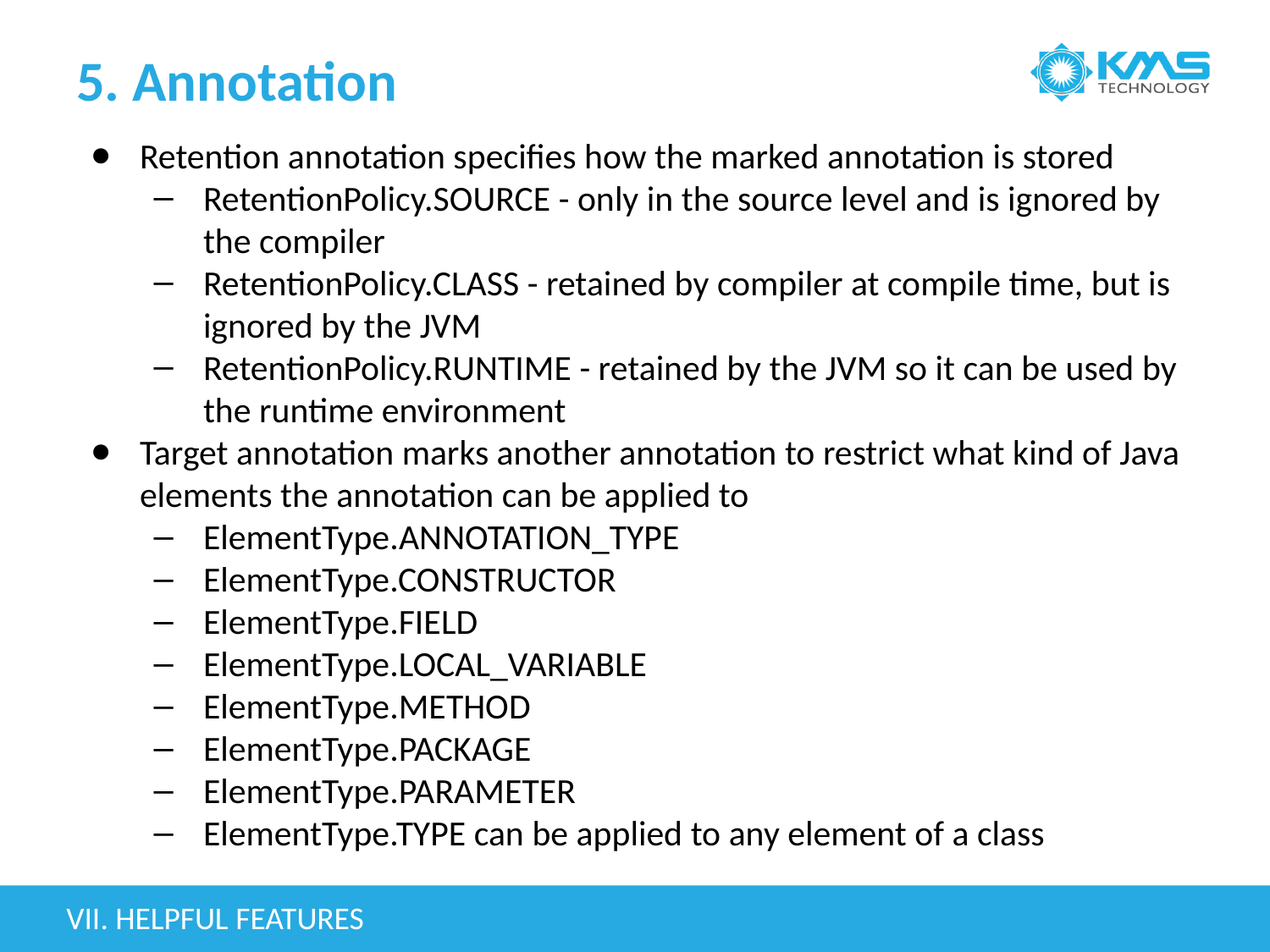

# 5. Annotation
Retention annotation specifies how the marked annotation is stored
RetentionPolicy.SOURCE - only in the source level and is ignored by the compiler
RetentionPolicy.CLASS - retained by compiler at compile time, but is ignored by the JVM
RetentionPolicy.RUNTIME - retained by the JVM so it can be used by the runtime environment
Target annotation marks another annotation to restrict what kind of Java elements the annotation can be applied to
ElementType.ANNOTATION_TYPE
ElementType.CONSTRUCTOR
ElementType.FIELD
ElementType.LOCAL_VARIABLE
ElementType.METHOD
ElementType.PACKAGE
ElementType.PARAMETER
ElementType.TYPE can be applied to any element of a class

VII. HELPFUL FEATURES